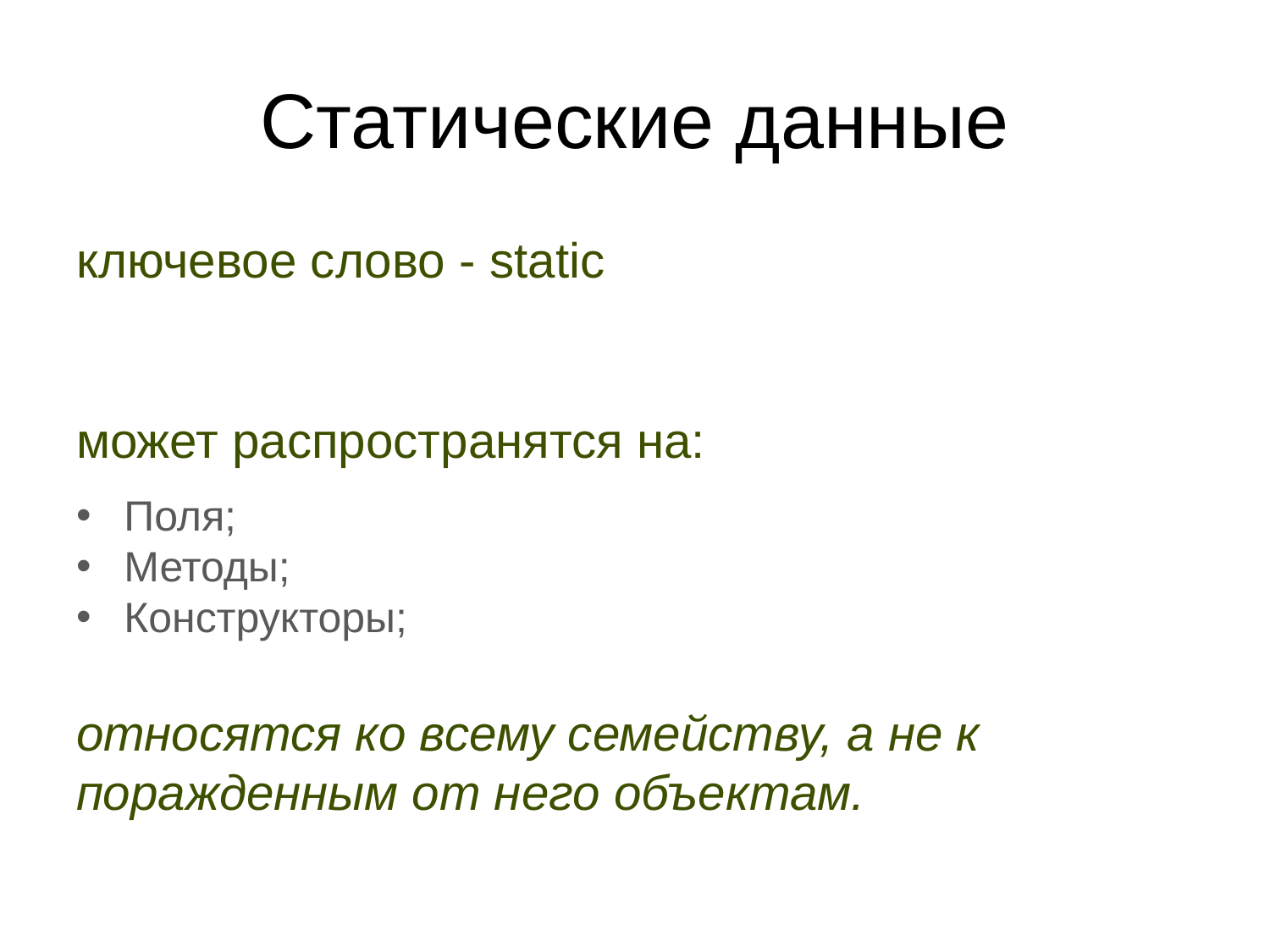

# Статические данные
ключевое слово - static

может распространятся на:
Поля;
Методы;
Конструкторы;

относятся ко всему семейству, а не к поражденным от него объектам.